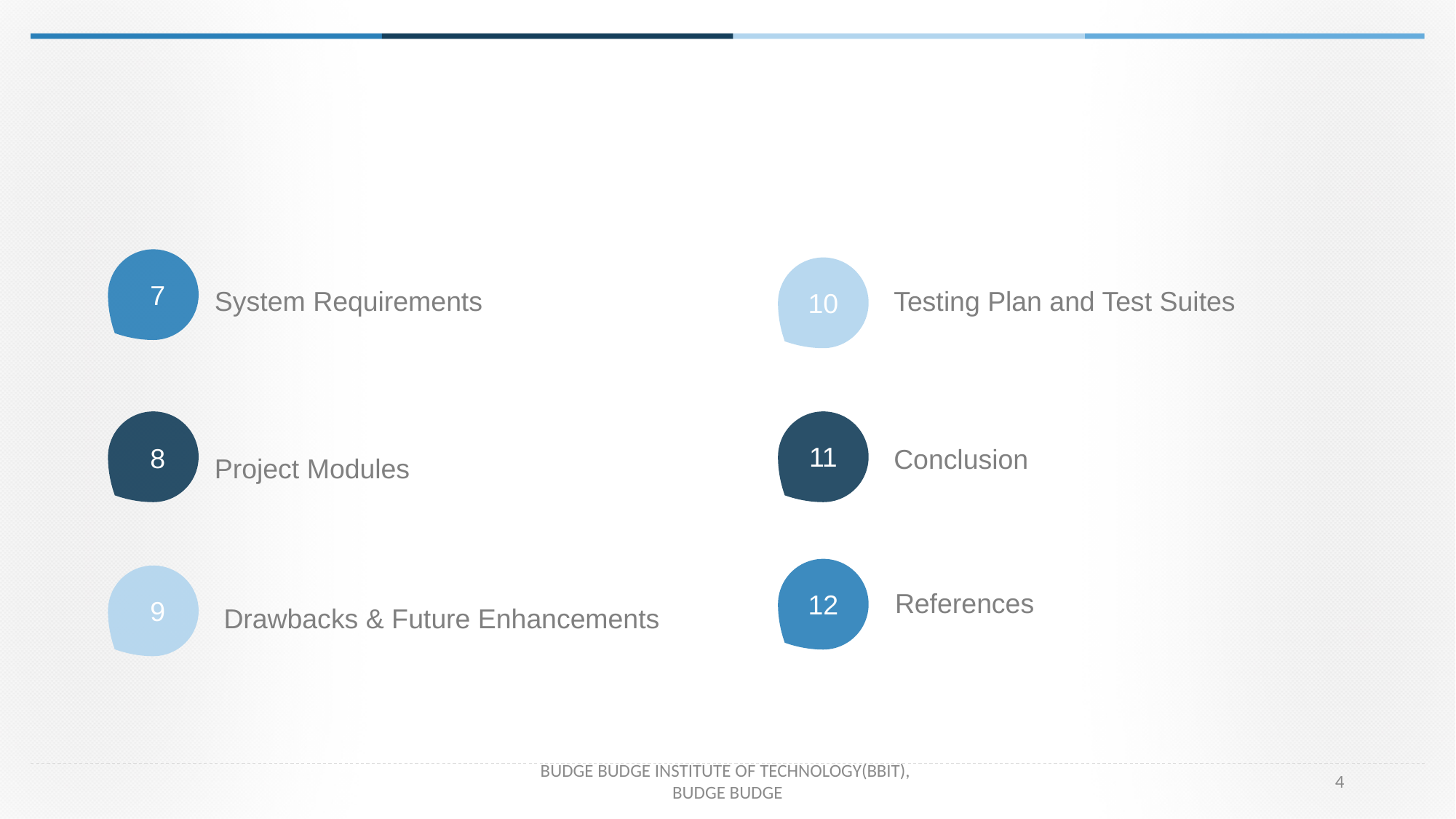

System Requirements

Testing Plan and Test Suites

7
8
10

Project Modules

Conclusion
11
8

References

Drawbacks & Future Enhancements

12
9
BUDGE BUDGE INSTITUTE OF TECHNOLOGY(BBIT),
BUDGE BUDGE
4